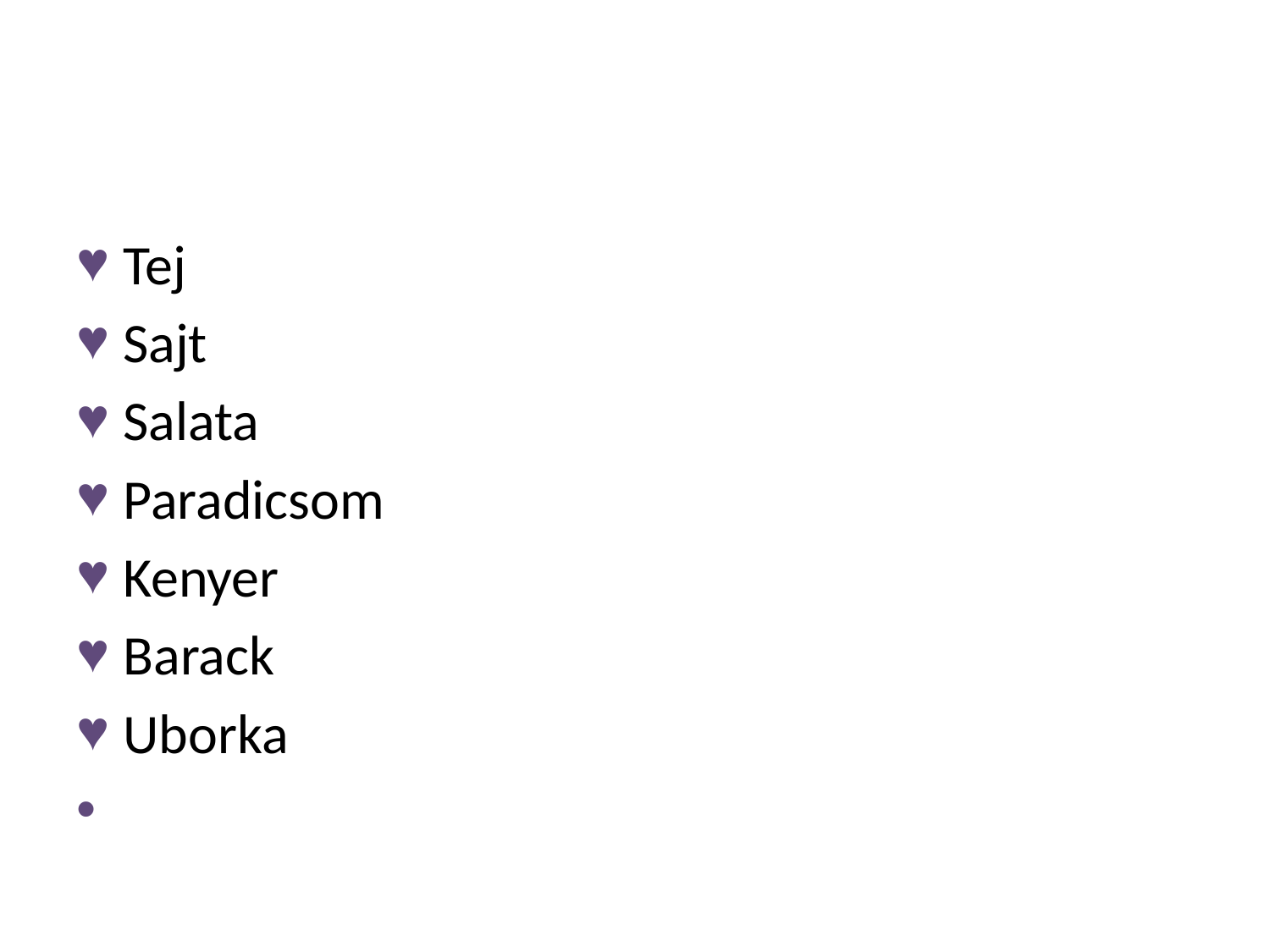

#
Tej
Sajt
Salata
Paradicsom
Kenyer
Barack
Uborka